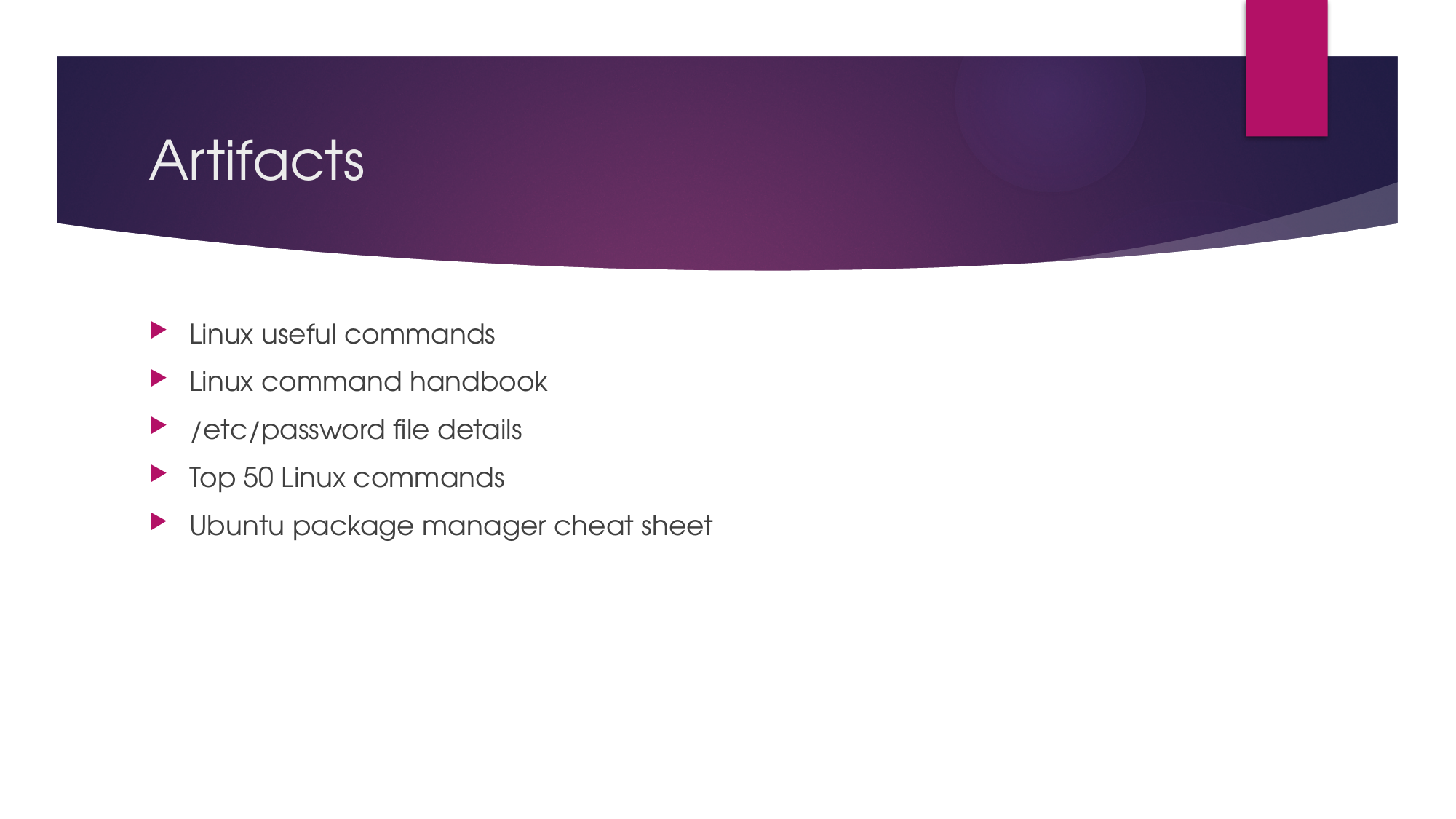

# Artifacts
Linux useful commands
Linux command handbook
/etc/password file details
Top 50 Linux commands
Ubuntu package manager cheat sheet